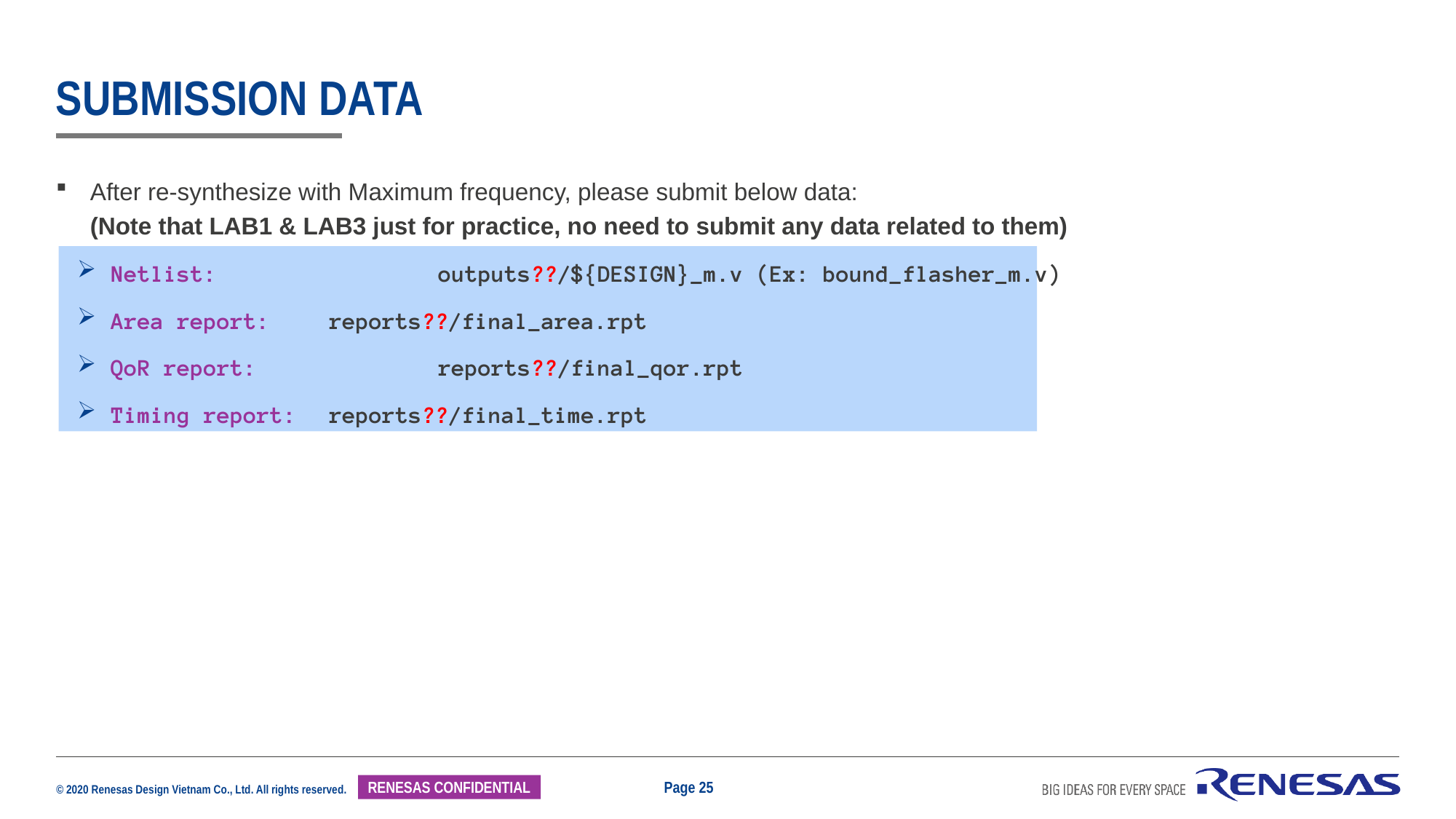

# Submission data
After re-synthesize with Maximum frequency, please submit below data:
(Note that LAB1 & LAB3 just for practice, no need to submit any data related to them)
Netlist: 		outputs??/${DESIGN}_m.v (Ex: bound_flasher_m.v)
Area report: 	reports??/final_area.rpt
QoR report: 		reports??/final_qor.rpt
Timing report: 	reports??/final_time.rpt